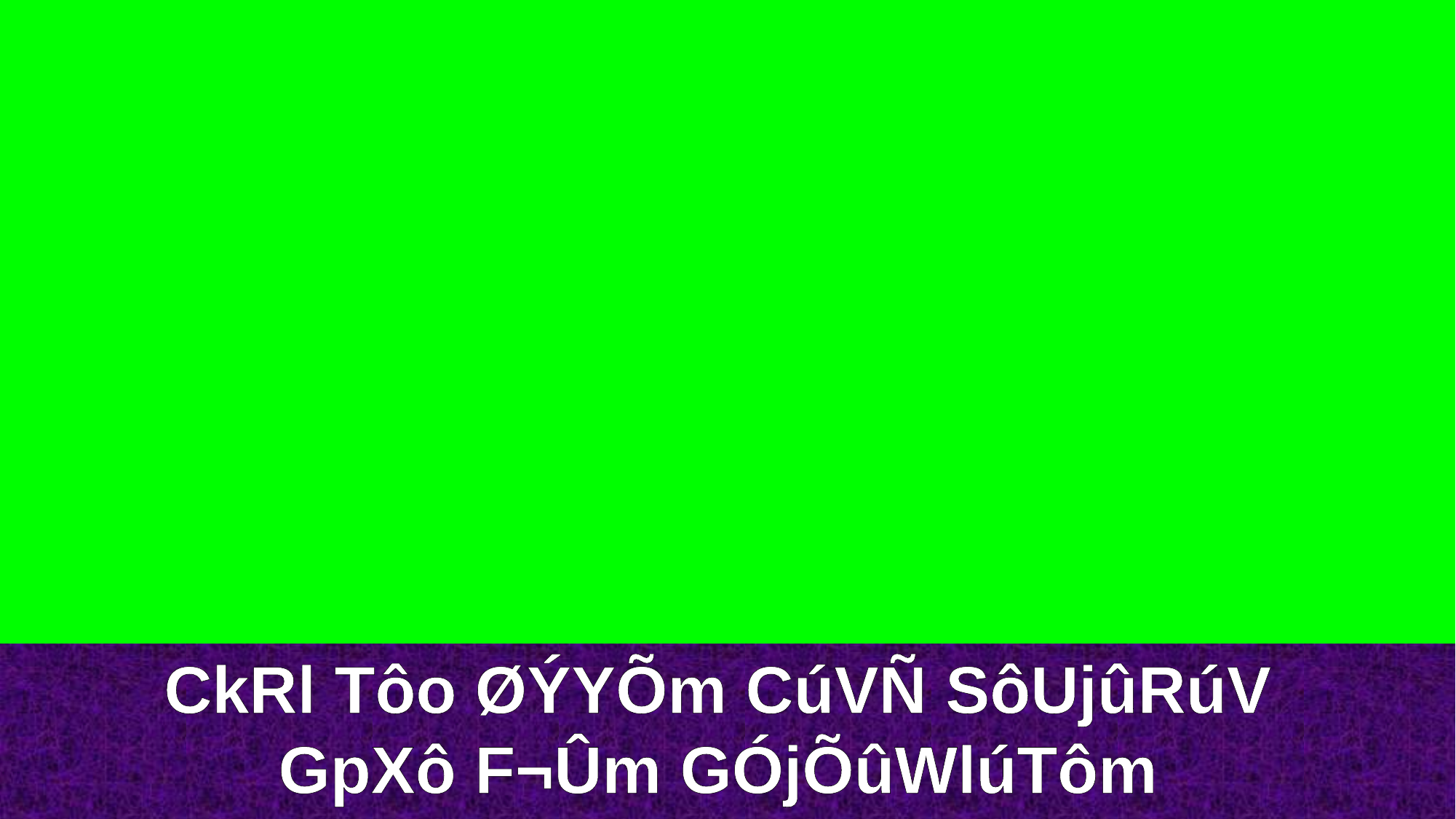

CkRl Tôo ØÝYÕm CúVÑ SôUjûRúV
GpXô F¬Ûm GÓjÕûWlúTôm